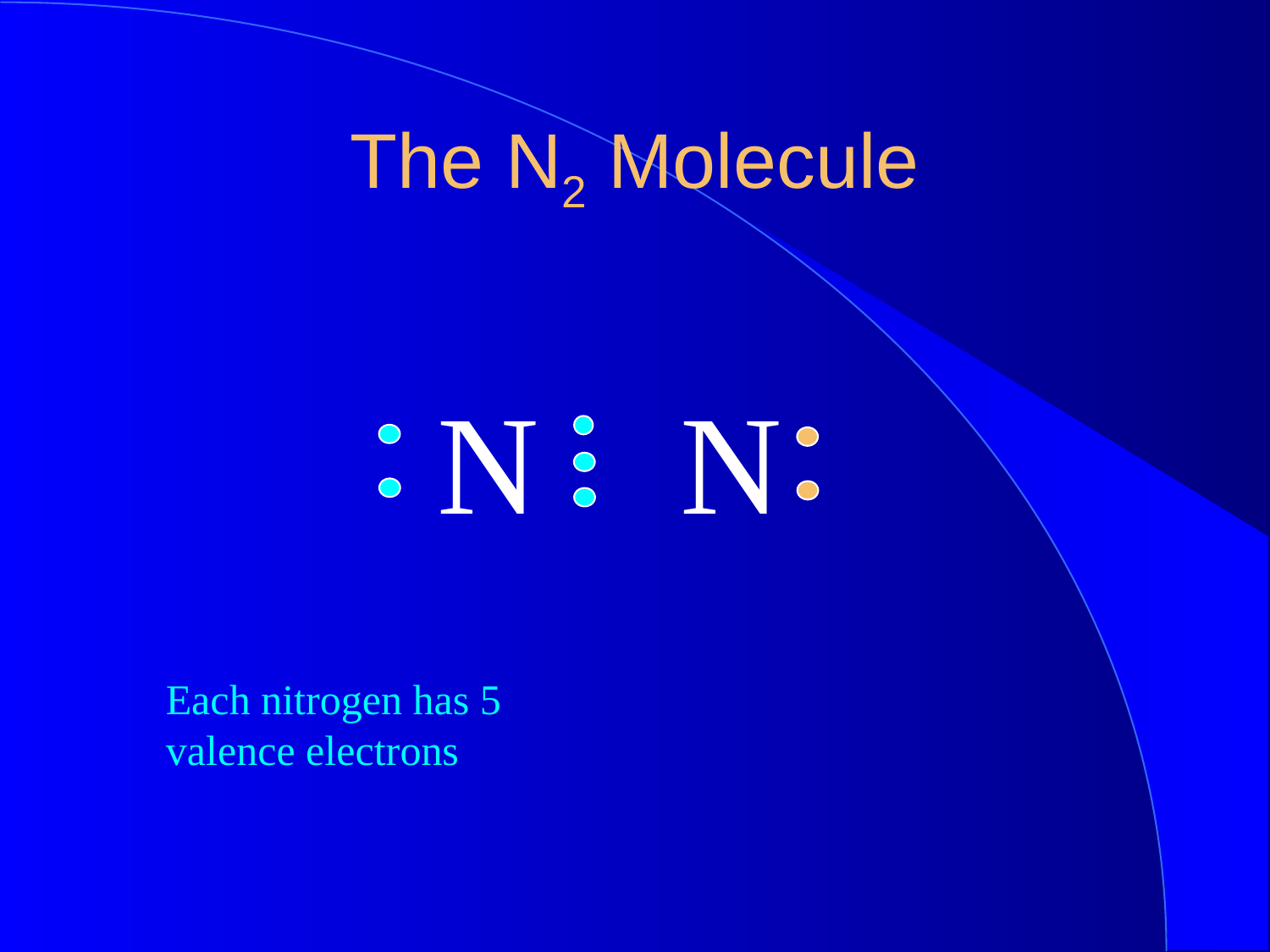

The N2 Molecule
N    N

Each nitrogen has 5 valence electrons